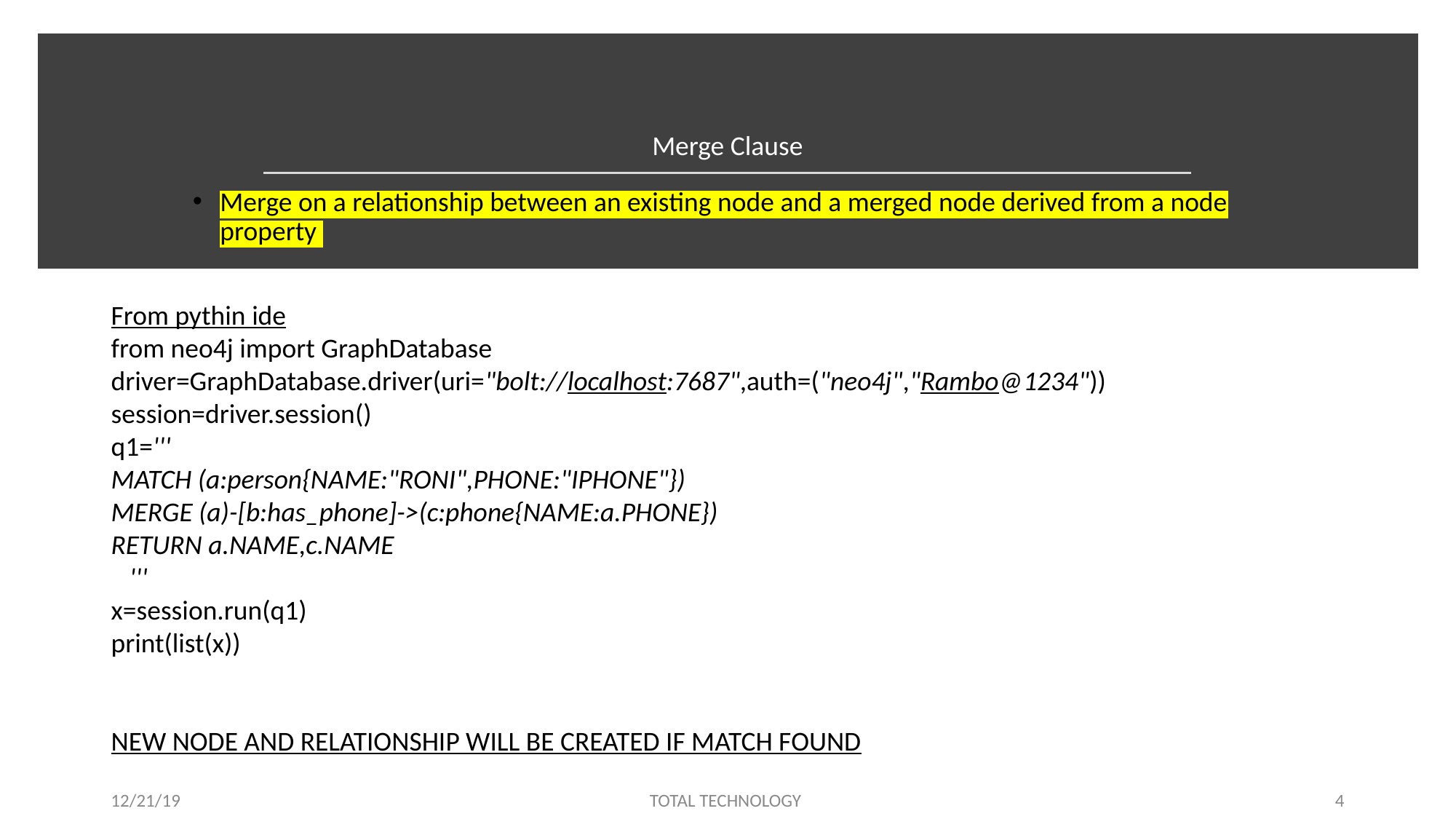

# Merge Clause
Merge on a relationship between an existing node and a merged node derived from a node property
From pythin ide
from neo4j import GraphDatabase
driver=GraphDatabase.driver(uri="bolt://localhost:7687",auth=("neo4j","Rambo@1234"))
session=driver.session()
q1='''
MATCH (a:person{NAME:"RONI",PHONE:"IPHONE"})
MERGE (a)-[b:has_phone]->(c:phone{NAME:a.PHONE})
RETURN a.NAME,c.NAME
   '''
x=session.run(q1)
print(list(x))

NEW NODE AND RELATIONSHIP WILL BE CREATED IF MATCH FOUND

12/21/19
TOTAL TECHNOLOGY
4